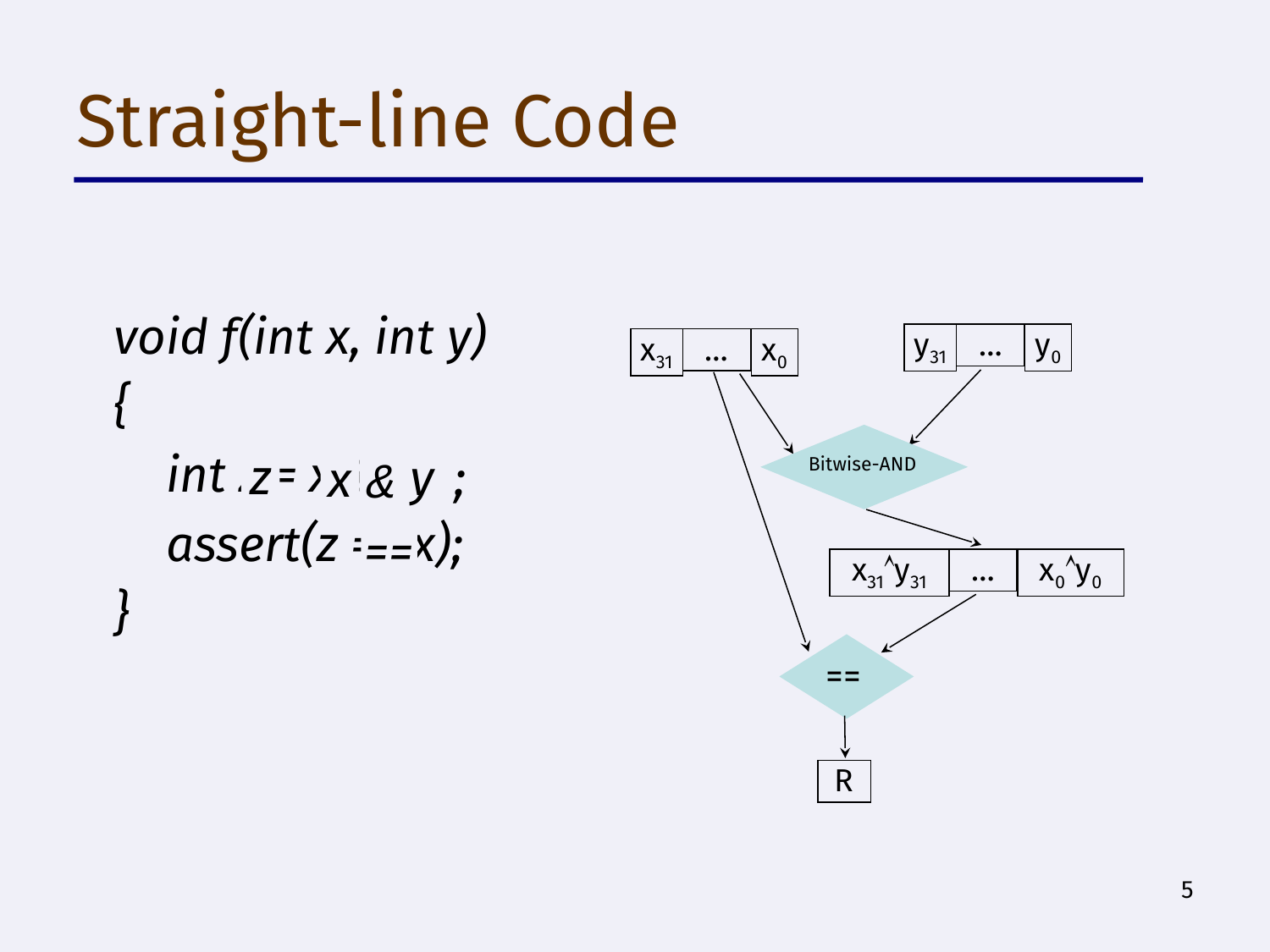

# Straight-line Code

void f(int x, int y)
{
	 int z = x & y ;
	 assert(z == x);
}
y31
…
y0
x31
…
x0

Bitwise-AND
;
z
y
x
&

==
x31∧y31
…
x0∧y0

==

R
5